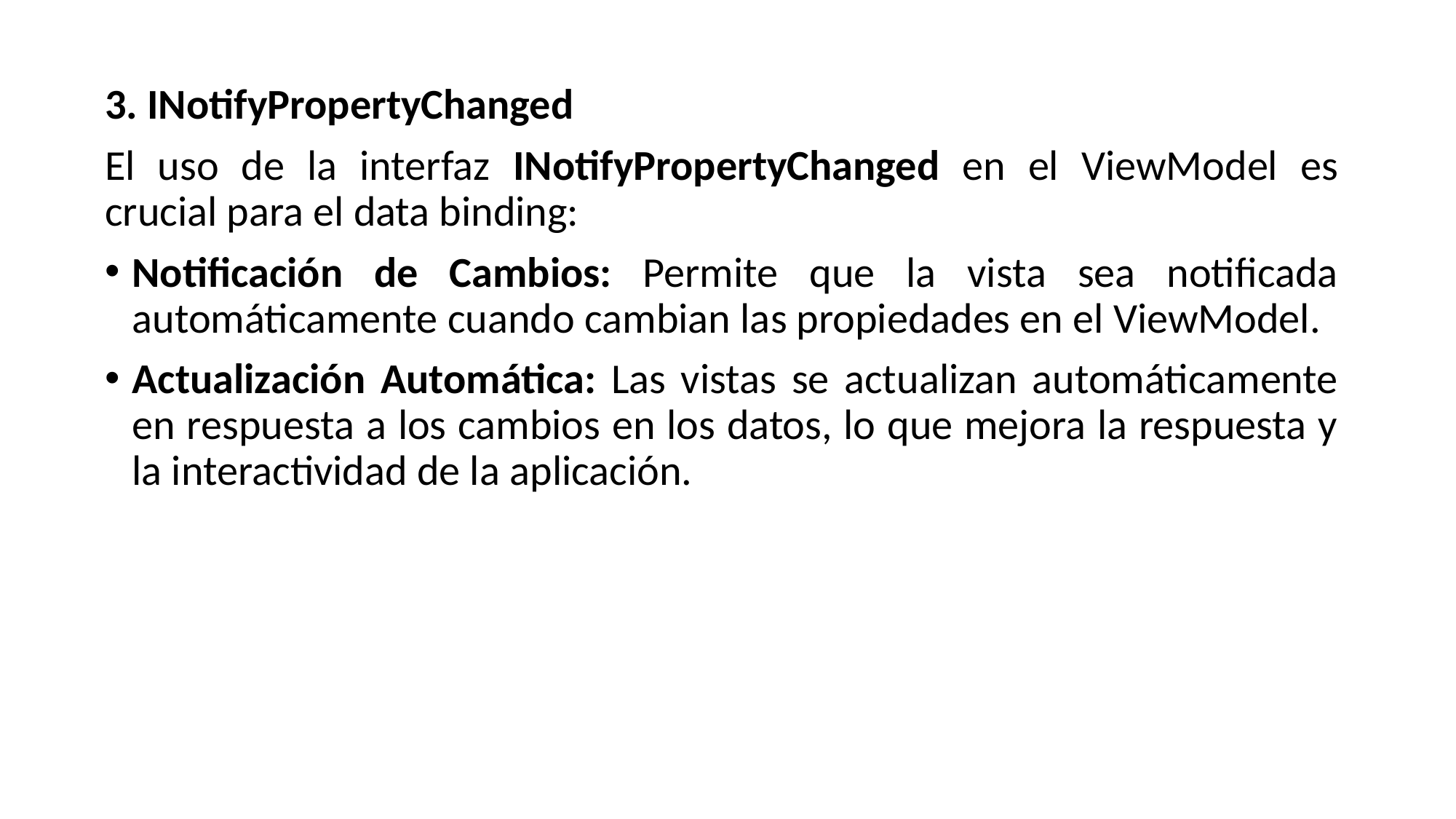

3. INotifyPropertyChanged
El uso de la interfaz INotifyPropertyChanged en el ViewModel es crucial para el data binding:
Notificación de Cambios: Permite que la vista sea notificada automáticamente cuando cambian las propiedades en el ViewModel.
Actualización Automática: Las vistas se actualizan automáticamente en respuesta a los cambios en los datos, lo que mejora la respuesta y la interactividad de la aplicación.